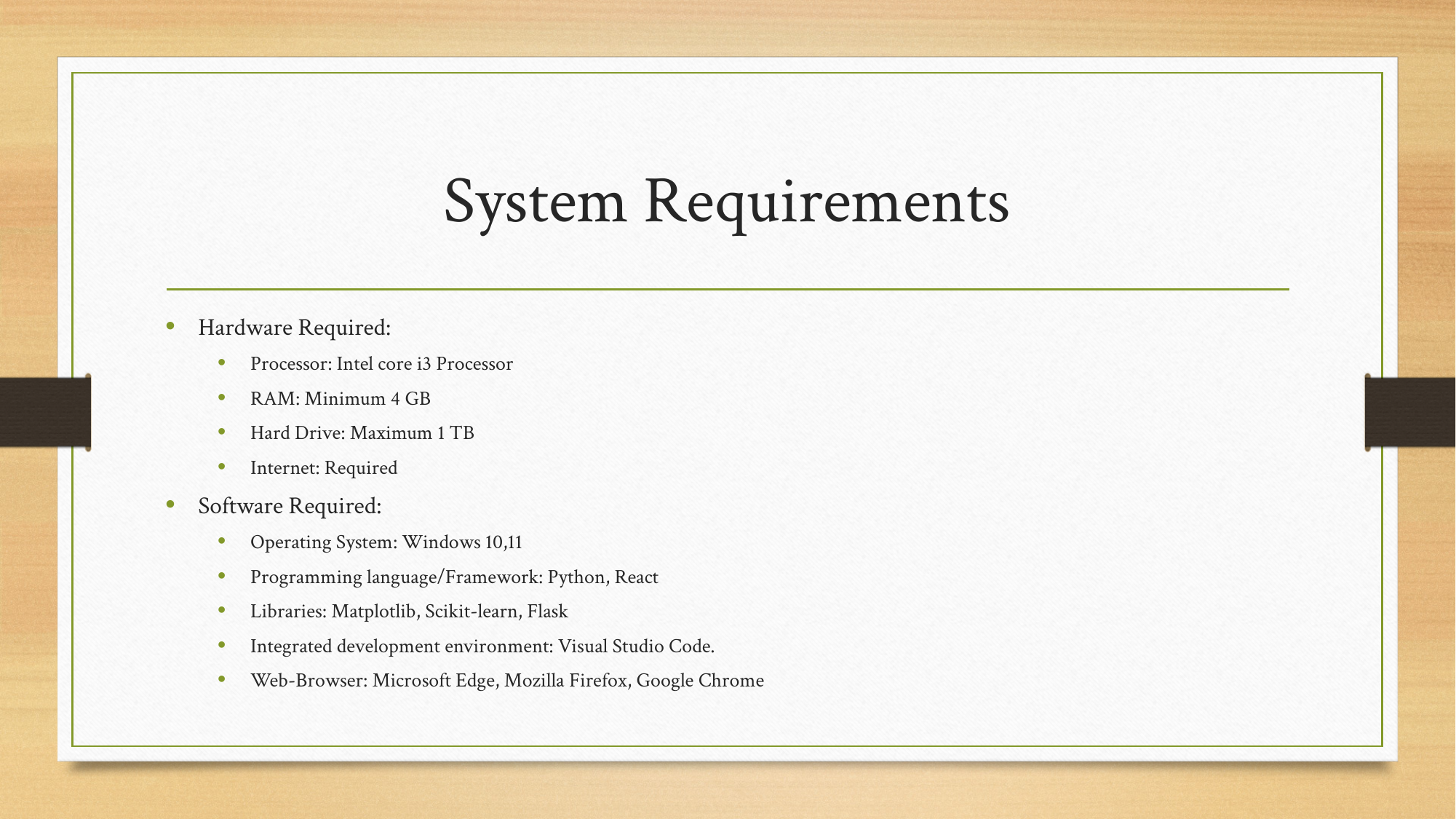

# System Requirements
Hardware Required:
Processor: Intel core i3 Processor
RAM: Minimum 4 GB
Hard Drive: Maximum 1 TB
Internet: Required
Software Required:
Operating System: Windows 10,11
Programming language/Framework: Python, React
Libraries: Matplotlib, Scikit-learn, Flask
Integrated development environment: Visual Studio Code.
Web-Browser: Microsoft Edge, Mozilla Firefox, Google Chrome